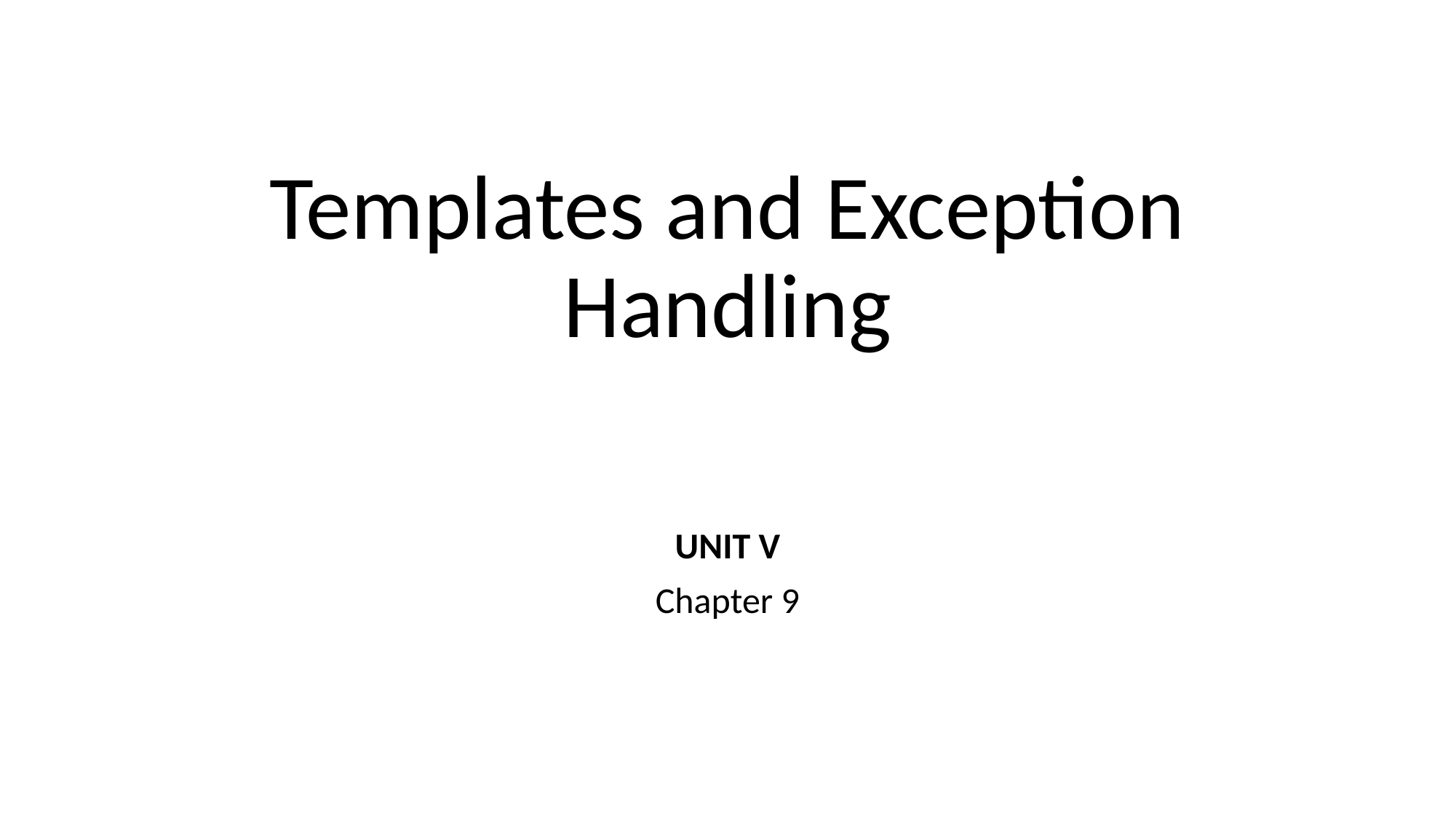

# Templates and Exception Handling
UNIT V
Chapter 9